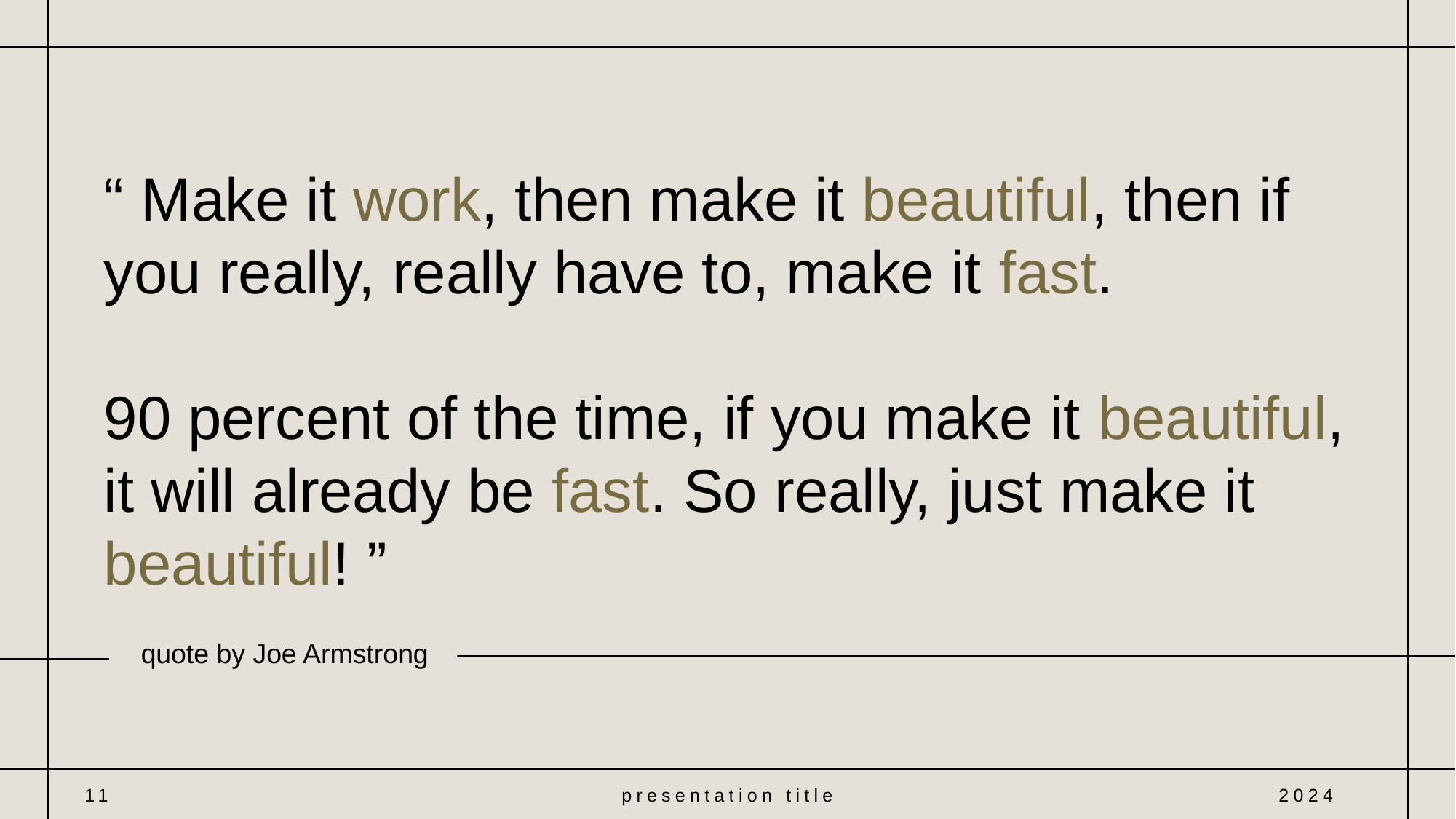

# “ Make it work, then make it beautiful, then if you really, really have to, make it fast. 90 percent of the time, if you make it beautiful, it will already be fast. So really, just make it beautiful! ”
quote by Joe Armstrong
11
presentation title
2024